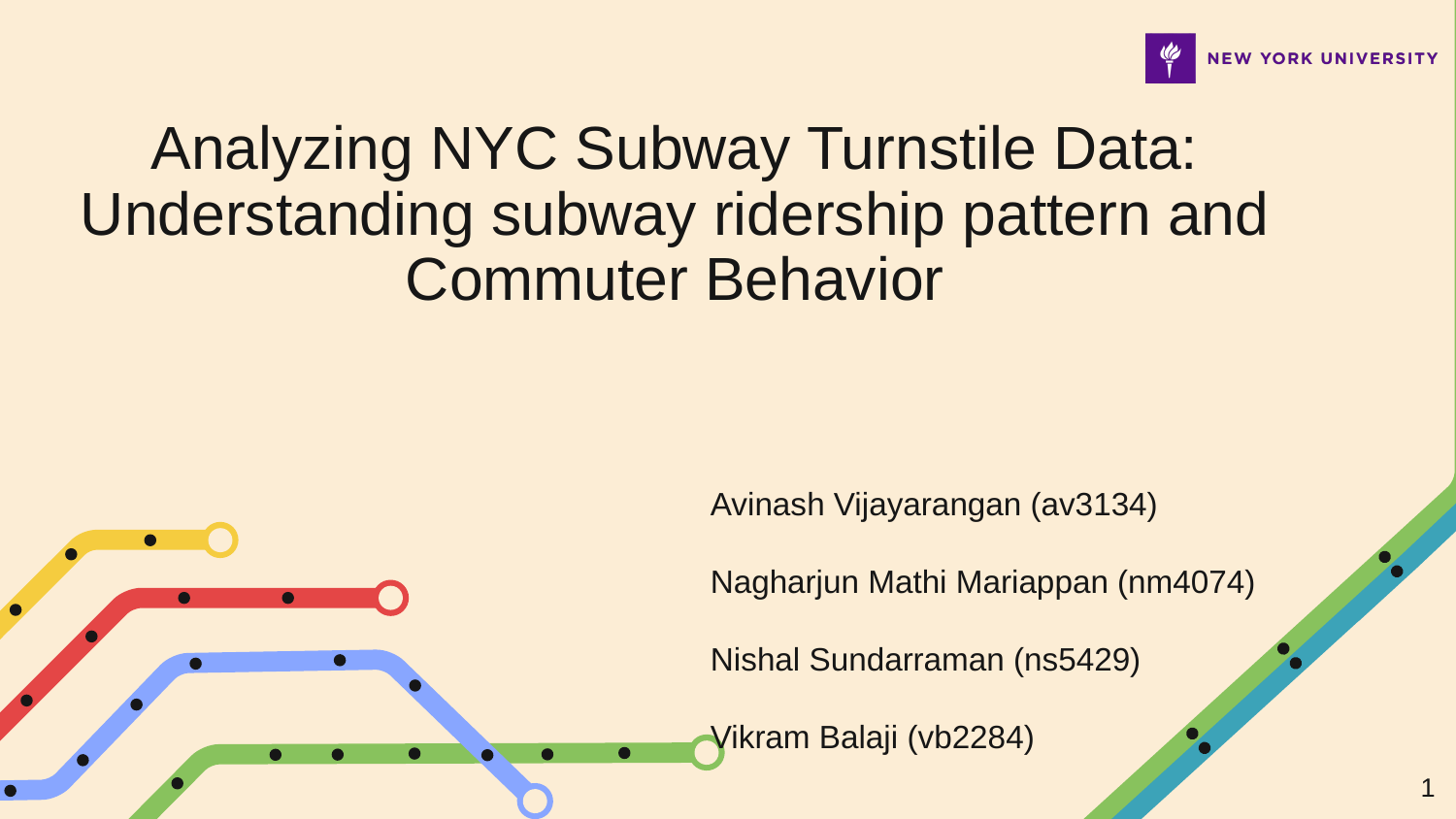

# Analyzing NYC Subway Turnstile Data: Understanding subway ridership pattern and Commuter Behavior

Avinash Vijayarangan (av3134)
Nagharjun Mathi Mariappan (nm4074)
Nishal Sundarraman (ns5429)
Vikram Balaji (vb2284)

1